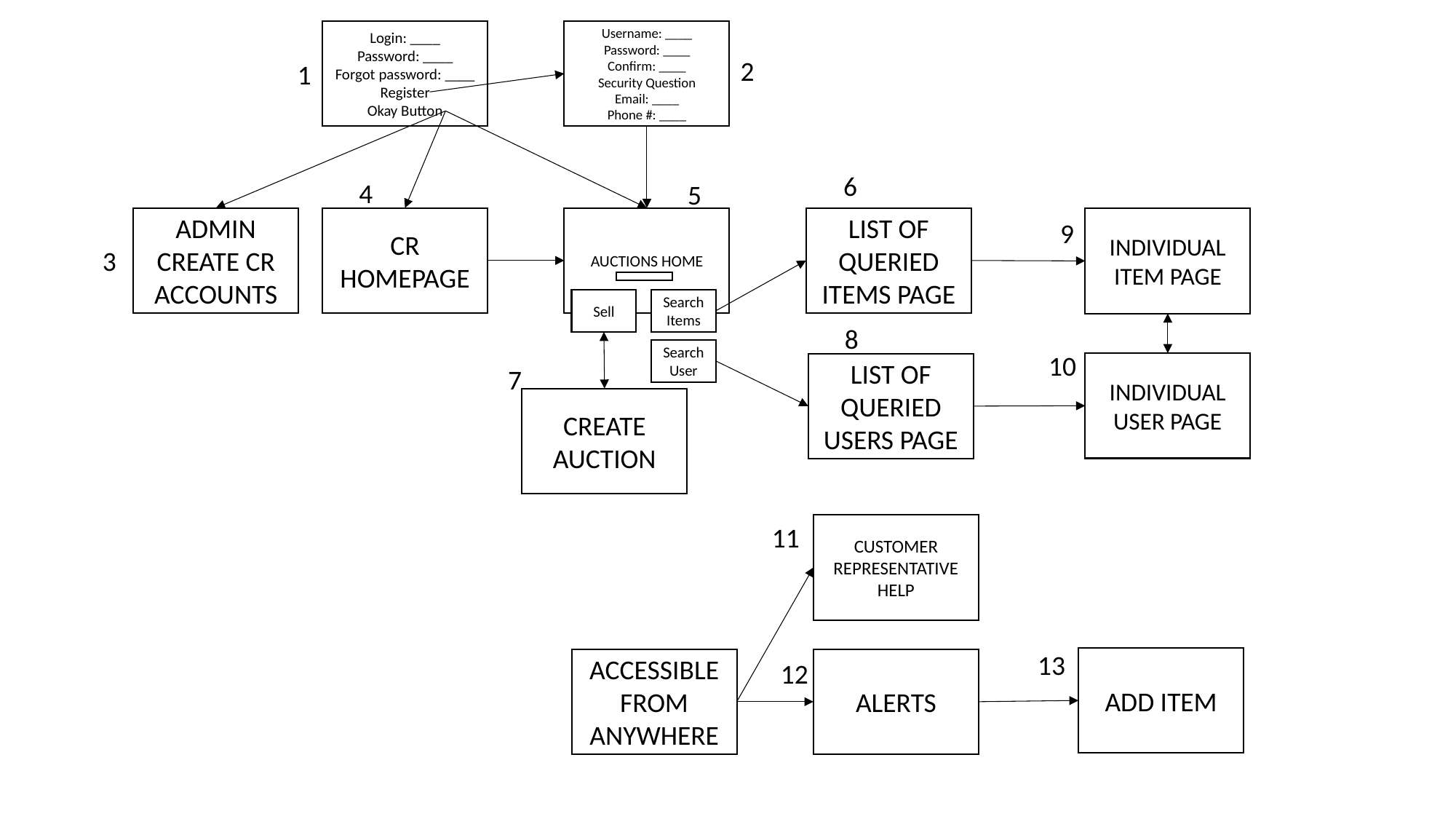

Login: ____
Password: ____
Forgot password: ____
Register
Okay Button
Username: ____
Password: ____
Confirm: ____
Security Question
Email: ____
Phone #: ____
2
1
6
4
5
ADMIN CREATE CR ACCOUNTS
CR HOMEPAGE
AUCTIONS HOME
LIST OF QUERIED ITEMS PAGE
INDIVIDUAL ITEM PAGE
9
3

Sell
Search
Items
8
Search
User
10
INDIVIDUAL USER PAGE
LIST OF QUERIED USERS PAGE
7
CREATE AUCTION
11
CUSTOMER REPRESENTATIVE
HELP
13
ADD ITEM
ACCESSIBLE FROM ANYWHERE
ALERTS
12